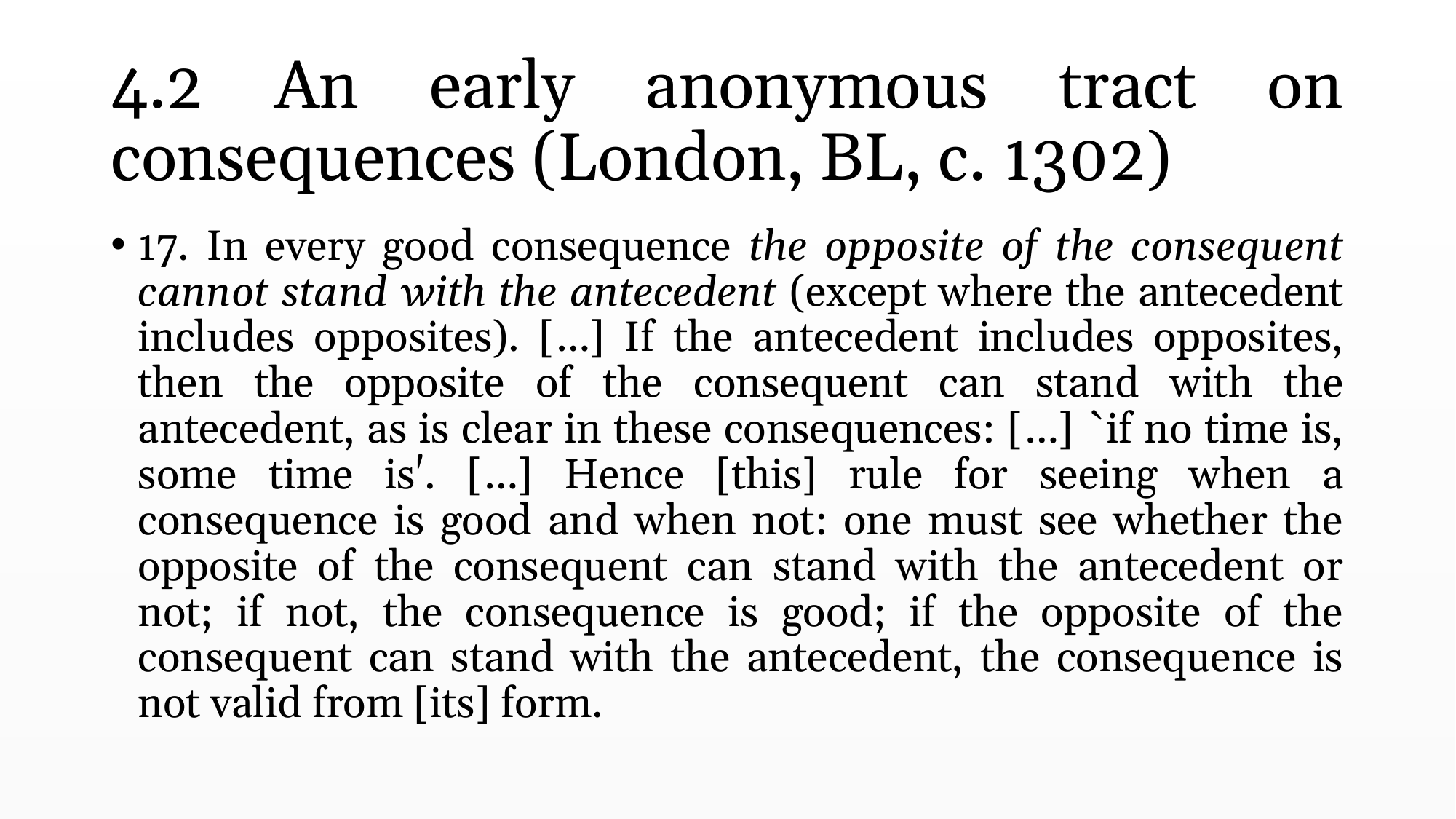

# 4.2 An early anonymous tract on consequences (London, BL, c. 1302)
17. In every good consequence the opposite of the consequent cannot stand with the antecedent (except where the antecedent includes opposites). […] If the antecedent includes opposites, then the opposite of the consequent can stand with the antecedent, as is clear in these consequences: […] `if no time is, some time is'. […] Hence [this] rule for seeing when a consequence is good and when not: one must see whether the opposite of the consequent can stand with the antecedent or not; if not, the consequence is good; if the opposite of the consequent can stand with the antecedent, the consequence is not valid from [its] form.